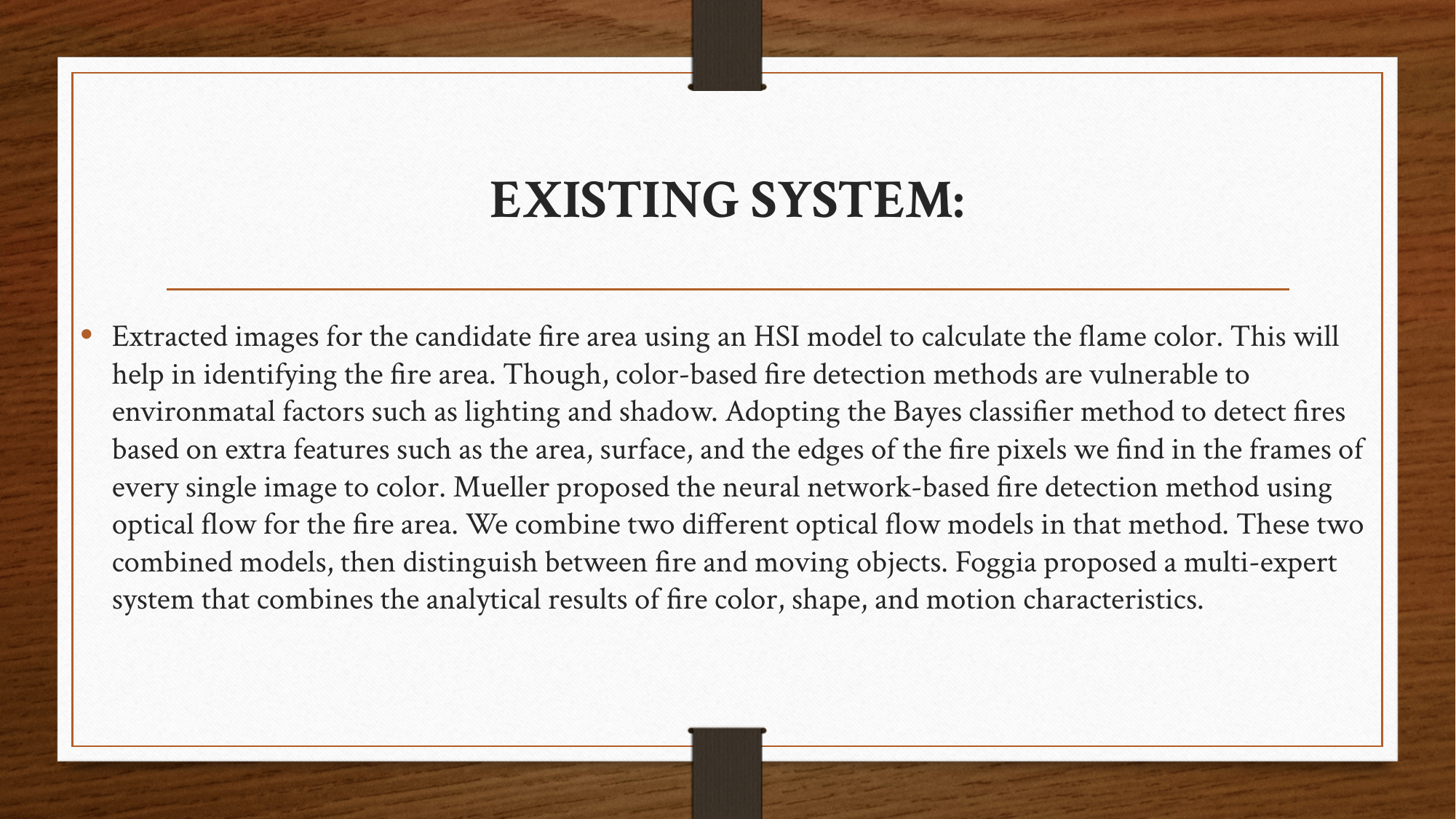

# EXISTING SYSTEM:
Extracted images for the candidate fire area using an HSI model to calculate the flame color. This will help in identifying the fire area. Though, color-based fire detection methods are vulnerable to environmatal factors such as lighting and shadow. Adopting the Bayes classifier method to detect fires based on extra features such as the area, surface, and the edges of the fire pixels we find in the frames of every single image to color. Mueller proposed the neural network-based fire detection method using optical flow for the fire area. We combine two different optical flow models in that method. These two combined models, then distinguish between fire and moving objects. Foggia proposed a multi-expert system that combines the analytical results of fire color, shape, and motion characteristics.